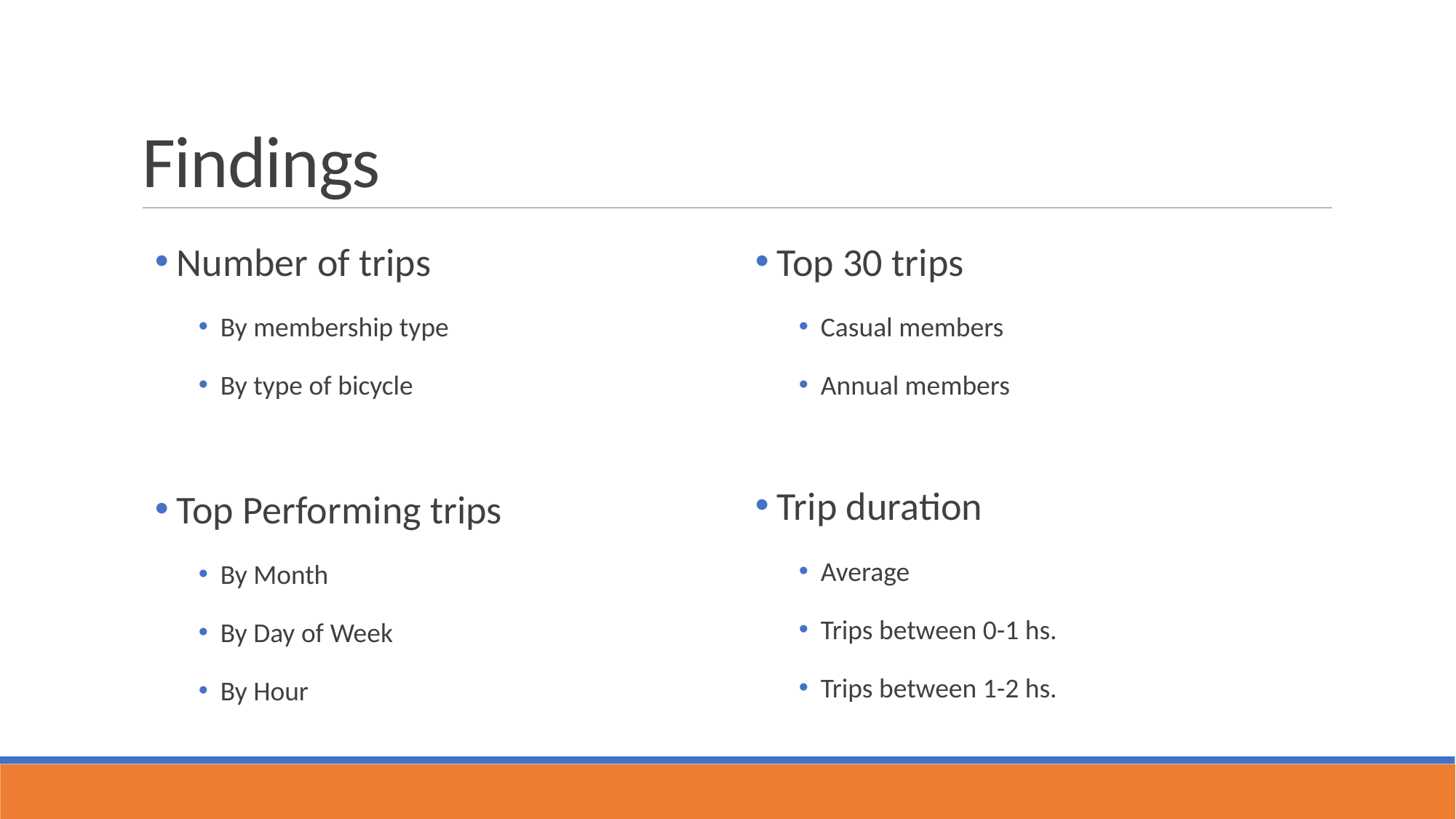

# Findings
Number of trips
By membership type
By type of bicycle

Top Performing trips
By Month
By Day of Week
By Hour
Top 30 trips
Casual members
Annual members

Trip duration
Average
Trips between 0-1 hs.
Trips between 1-2 hs.